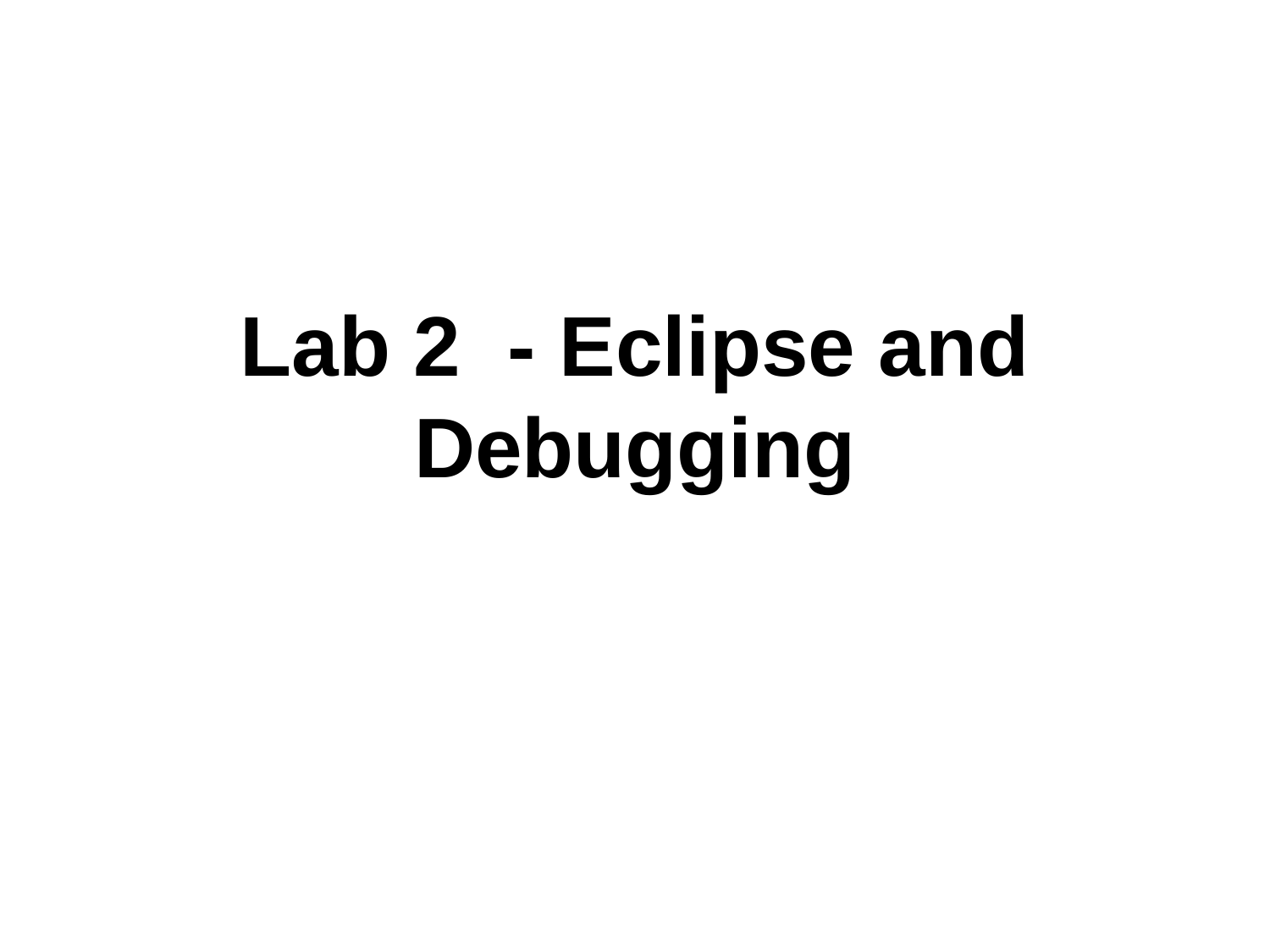

# Lab 2  - Eclipse and Debugging